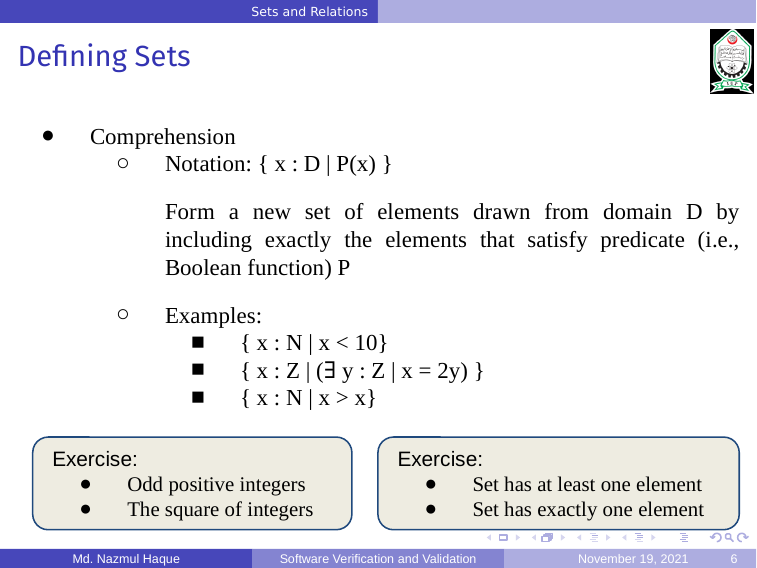

Sets and Relations

Defining Sets
Comprehension
Notation: { x : D | P(x) }
Form a new set of elements drawn from domain D by including exactly the elements that satisfy predicate (i.e., Boolean function) P
Examples:
{ x : N | x < 10}
{ x : Z | (∃ y : Z | x = 2y) }
{ x : N | x > x}

Exercise:
Odd positive integers
The square of integers
Exercise:
Set has at least one element
Set has exactly one element